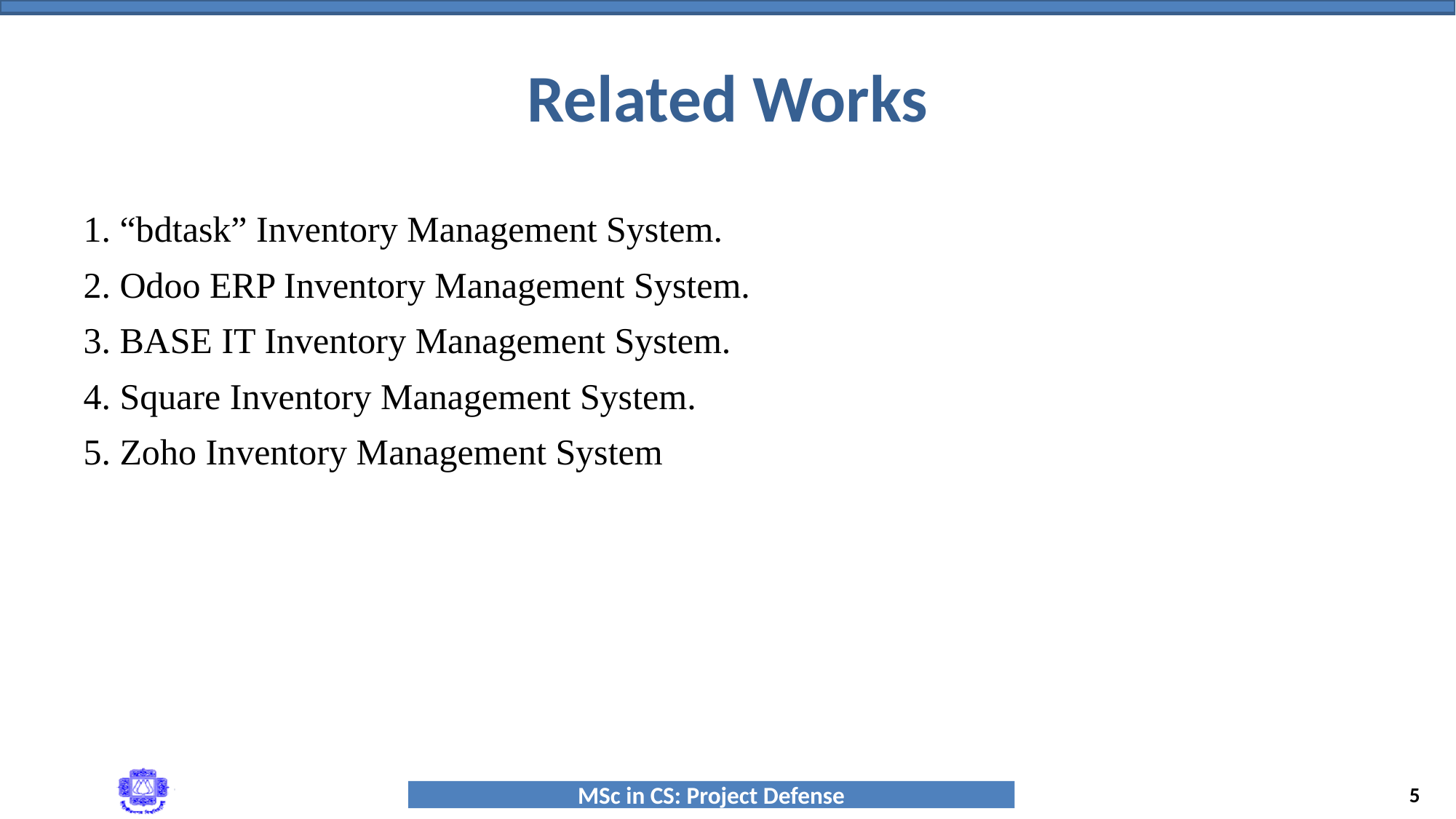

Related Works
1. “bdtask” Inventory Management System.
2. Odoo ERP Inventory Management System.
3. BASE IT Inventory Management System.
4. Square Inventory Management System.
5. Zoho Inventory Management System

5